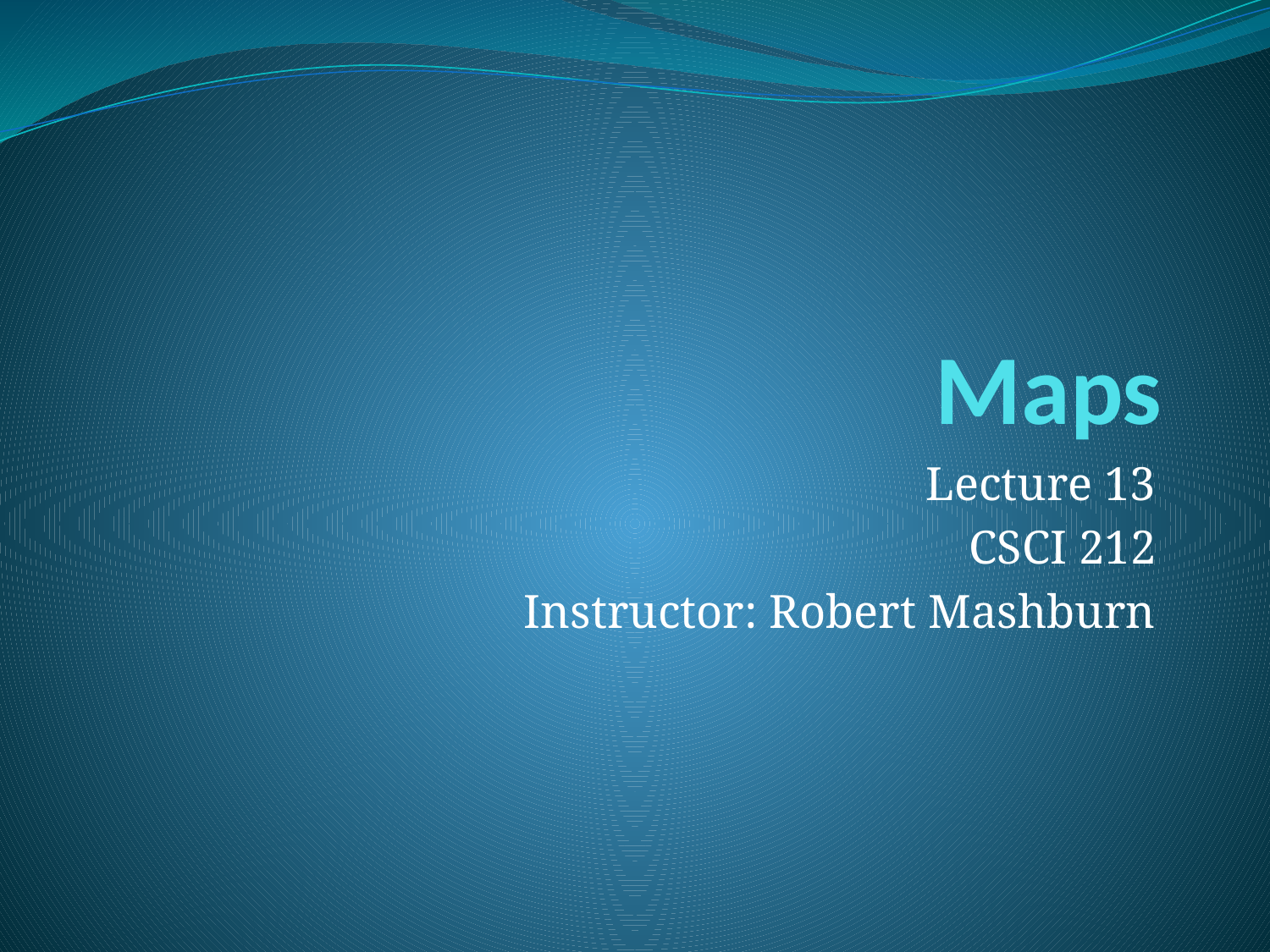

# Maps
Lecture 13
CSCI 212
Instructor: Robert Mashburn